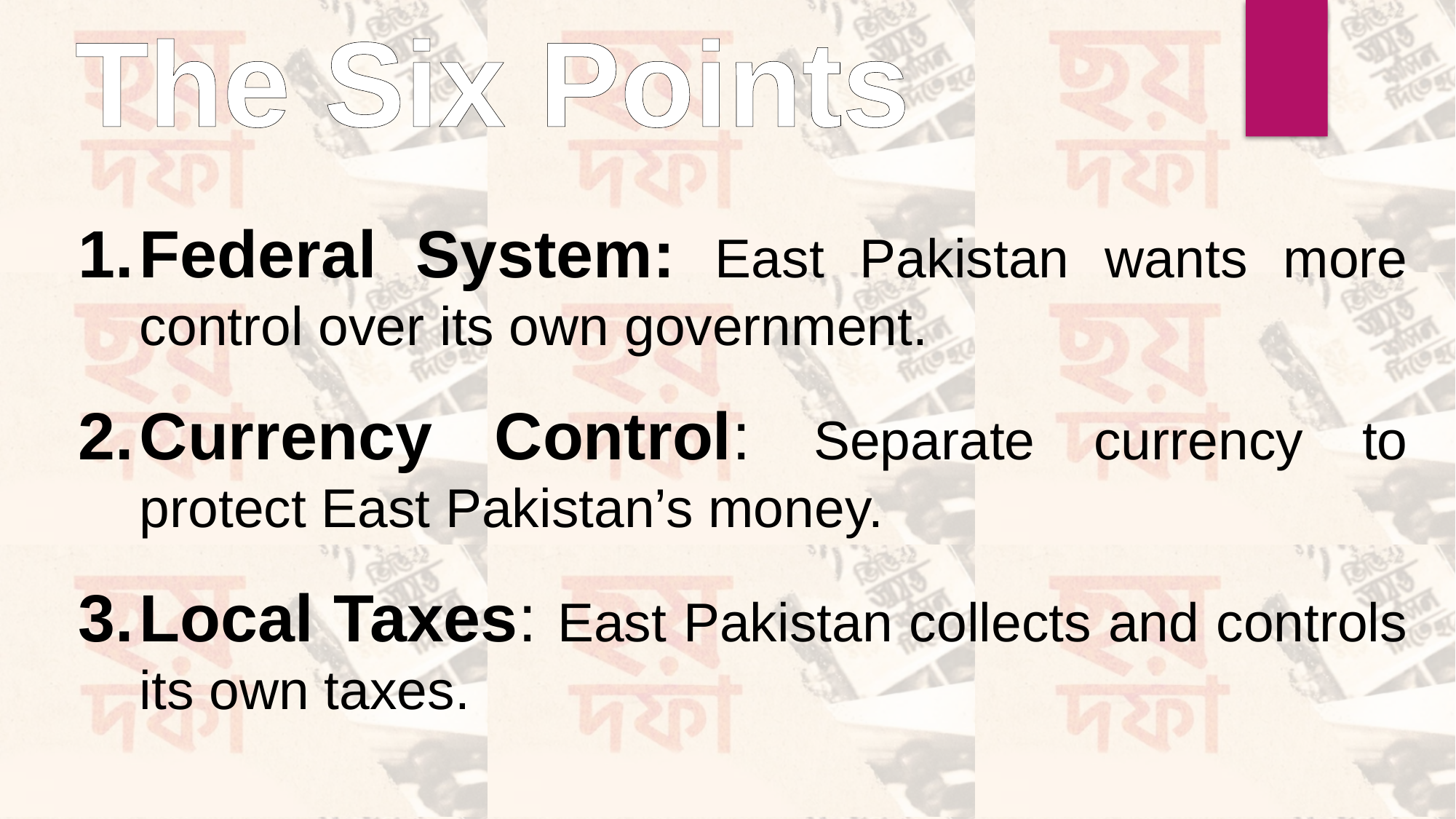

The Six Points

Federal System: East Pakistan wants more control over its own government.

Currency Control: Separate currency to protect East Pakistan’s money.

Local Taxes: East Pakistan collects and controls its own taxes.